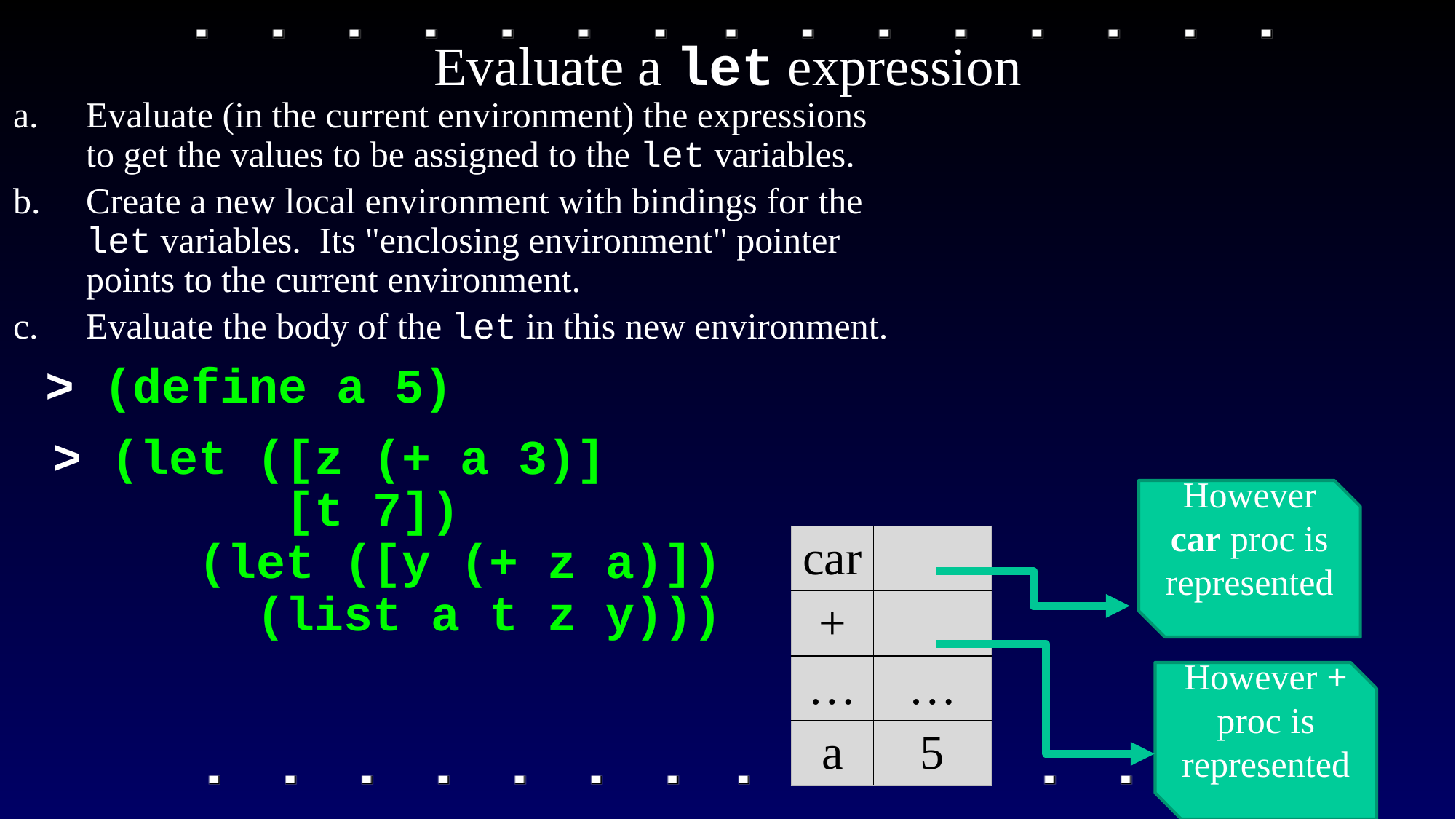

# Evaluate a let expression
Evaluate (in the current environment) the expressions to get the values to be assigned to the let variables.
Create a new local environment with bindings for the let variables.  Its "enclosing environment" pointer points to the current environment.
Evaluate the body of the let in this new environment.
    > (define a 5)
   > (let ([z (+ a 3)]
           [t 7])
        (let ([y (+ z a)])
          (list a t z y)))

However car proc is represented

| car |  |
| --- | --- |
| + |  |
| … | … |
| a | 5 |
However + proc is represented